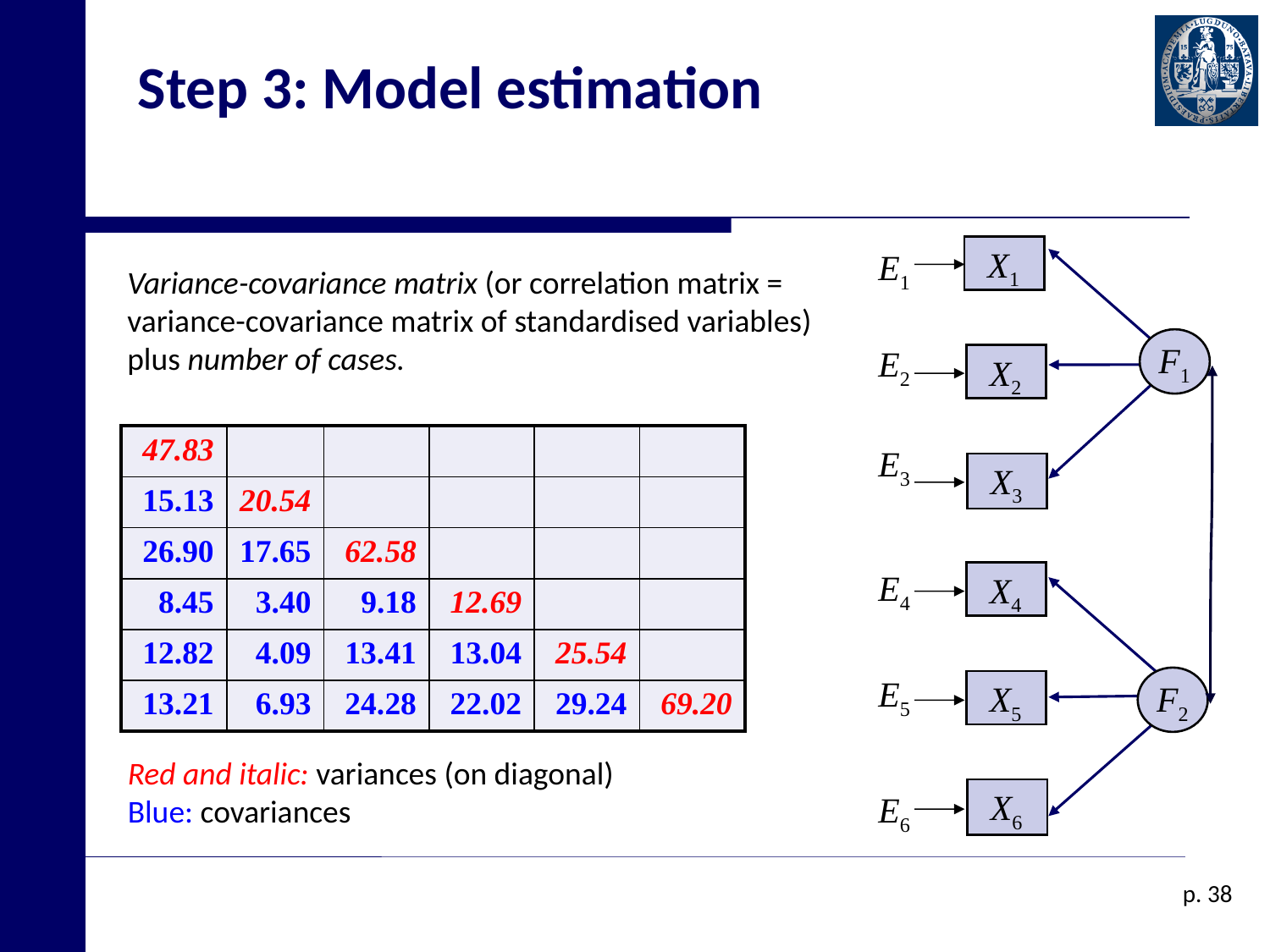

# Step 3: Model estimation
X1

E1

F1
E2
X2

E3
X3

E4
X4

E5

X5

F2

X6

E6

Variance-covariance matrix (or correlation matrix = variance-covariance matrix of standardised variables) plus number of cases.

| 47.83 |  |  |  |  |  |
| --- | --- | --- | --- | --- | --- |
| 15.13 | 20.54 |  |  |  |  |
| 26.90 | 17.65 | 62.58 |  |  |  |
| 8.45 | 3.40 | 9.18 | 12.69 |  |  |
| 12.82 | 4.09 | 13.41 | 13.04 | 25.54 |  |
| 13.21 | 6.93 | 24.28 | 22.02 | 29.24 | 69.20 |
Red and italic: variances (on diagonal)
Blue: covariances
p. 38